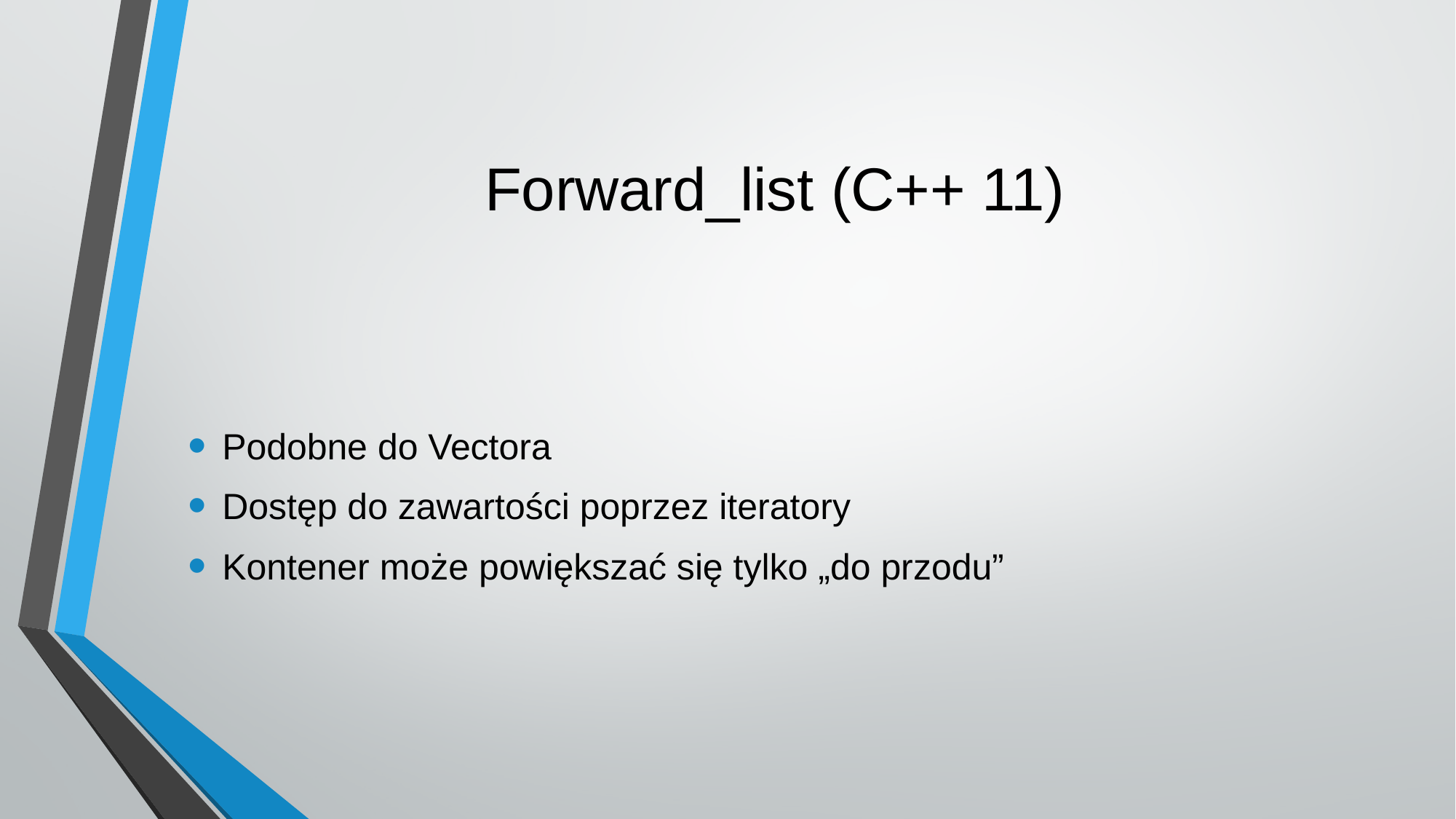

# Forward_list (C++ 11)
Podobne do Vectora
Dostęp do zawartości poprzez iteratory
Kontener może powiększać się tylko „do przodu”